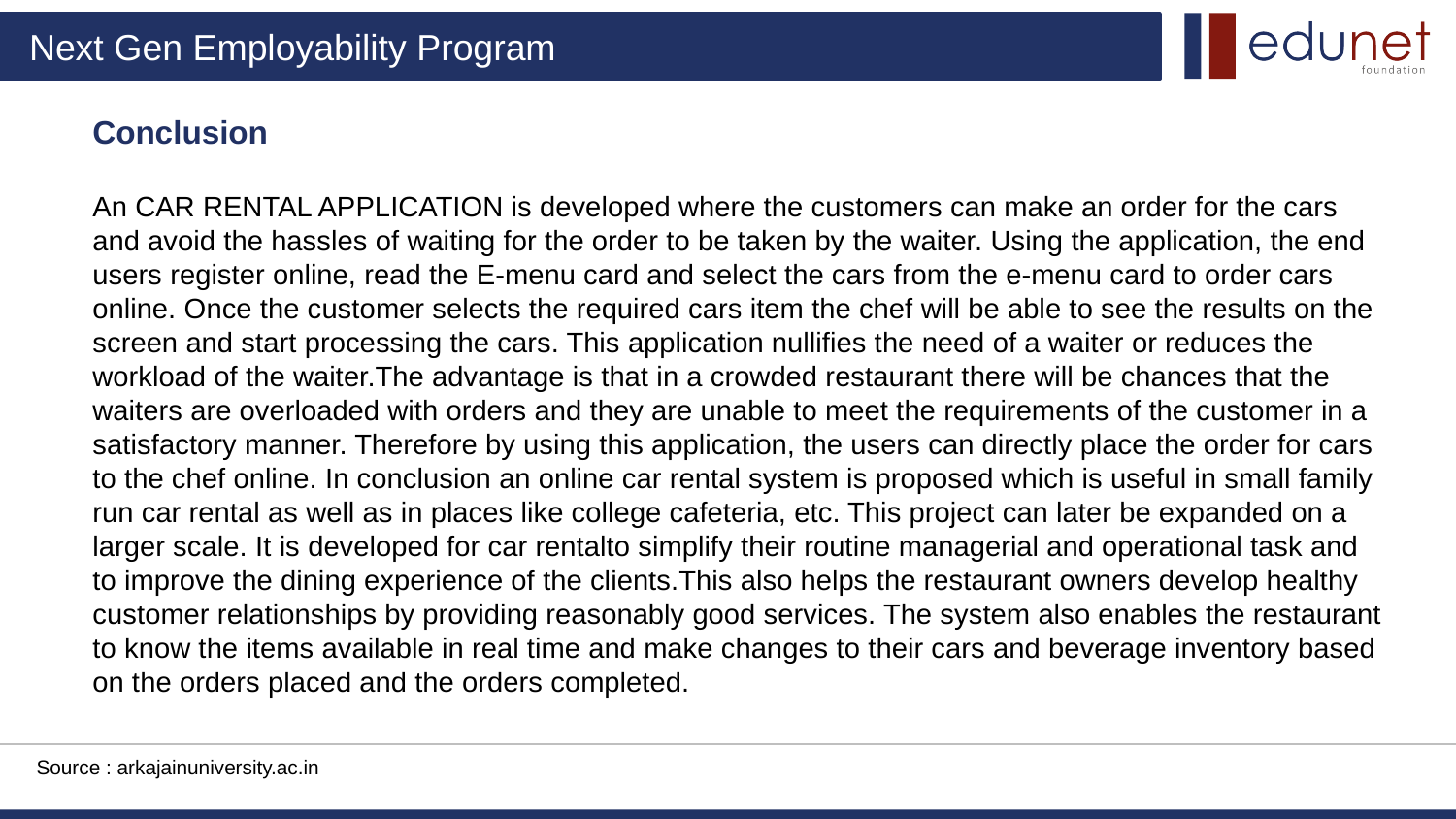

# Conclusion An CAR RENTAL APPLICATION is developed where the customers can make an order for the cars and avoid the hassles of waiting for the order to be taken by the waiter. Using the application, the end users register online, read the E-menu card and select the cars from the e-menu card to order cars online. Once the customer selects the required cars item the chef will be able to see the results on the screen and start processing the cars. This application nullifies the need of a waiter or reduces the workload of the waiter.The advantage is that in a crowded restaurant there will be chances that the waiters are overloaded with orders and they are unable to meet the requirements of the customer in a satisfactory manner. Therefore by using this application, the users can directly place the order for cars to the chef online. In conclusion an online car rental system is proposed which is useful in small family run car rental as well as in places like college cafeteria, etc. This project can later be expanded on a larger scale. It is developed for car rentalto simplify their routine managerial and operational task and to improve the dining experience of the clients.This also helps the restaurant owners develop healthy customer relationships by providing reasonably good services. The system also enables the restaurant to know the items available in real time and make changes to their cars and beverage inventory based on the orders placed and the orders completed.
Source : arkajainuniversity.ac.in